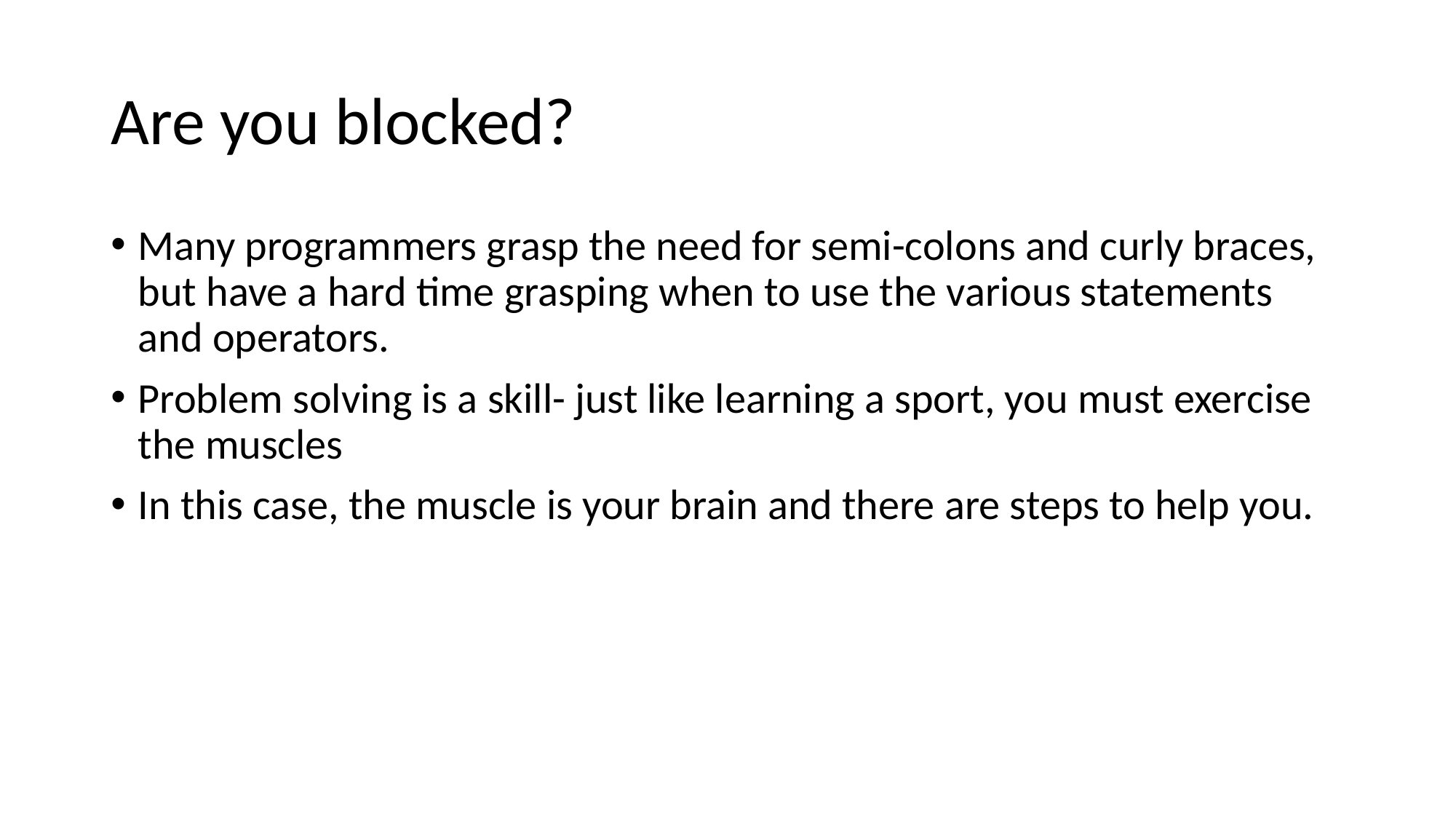

# Are you blocked?
Many programmers grasp the need for semi-colons and curly braces, but have a hard time grasping when to use the various statements and operators.
Problem solving is a skill- just like learning a sport, you must exercise the muscles
In this case, the muscle is your brain and there are steps to help you.